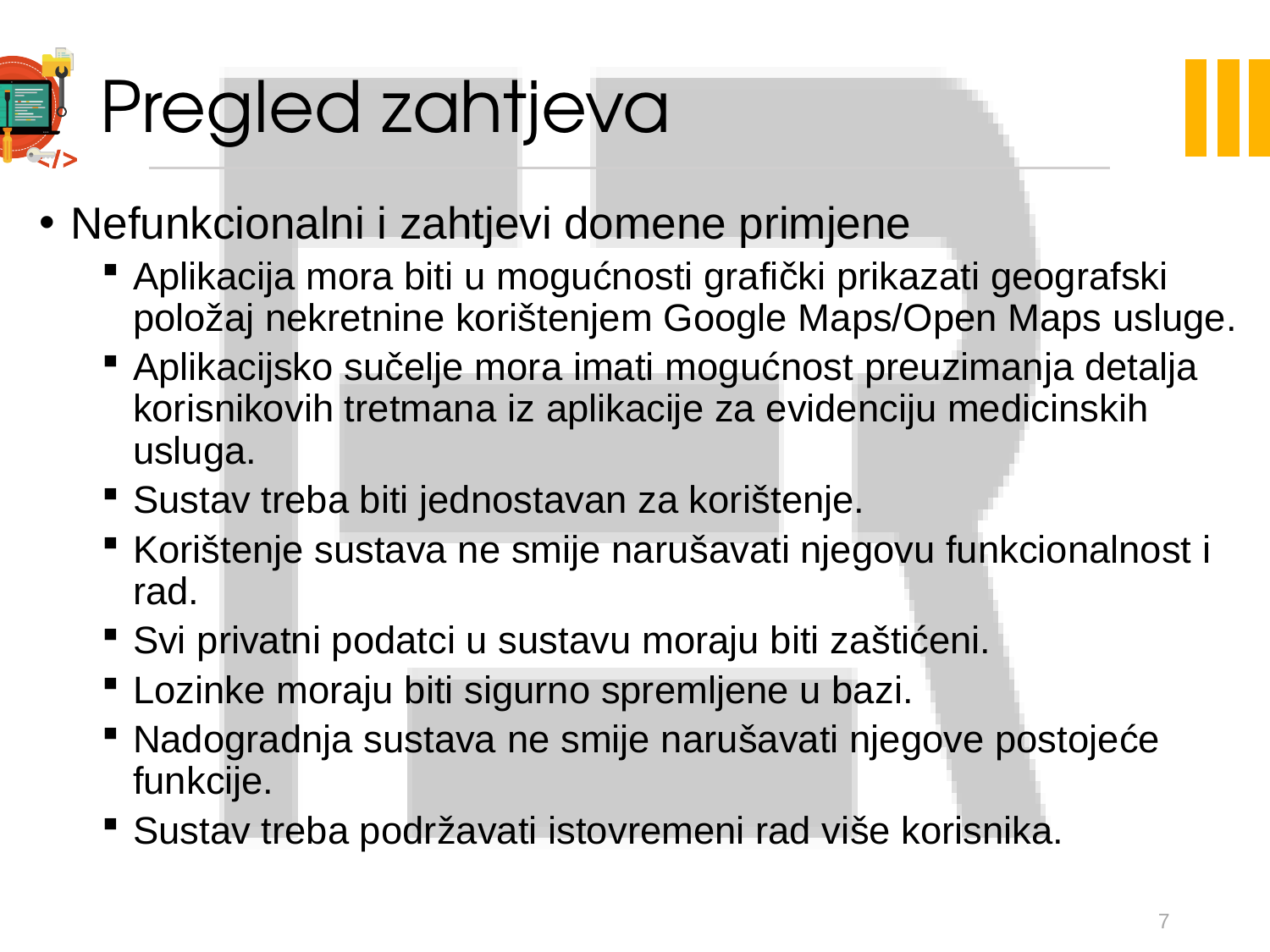

# Pregled zahtjeva
Nefunkcionalni i zahtjevi domene primjene
Aplikacija mora biti u mogućnosti grafički prikazati geografski položaj nekretnine korištenjem Google Maps/Open Maps usluge.
Aplikacijsko sučelje mora imati mogućnost preuzimanja detalja korisnikovih tretmana iz aplikacije za evidenciju medicinskih usluga.
Sustav treba biti jednostavan za korištenje.
Korištenje sustava ne smije narušavati njegovu funkcionalnost i rad.
Svi privatni podatci u sustavu moraju biti zaštićeni.
Lozinke moraju biti sigurno spremljene u bazi.
Nadogradnja sustava ne smije narušavati njegove postojeće funkcije.
Sustav treba podržavati istovremeni rad više korisnika.
7